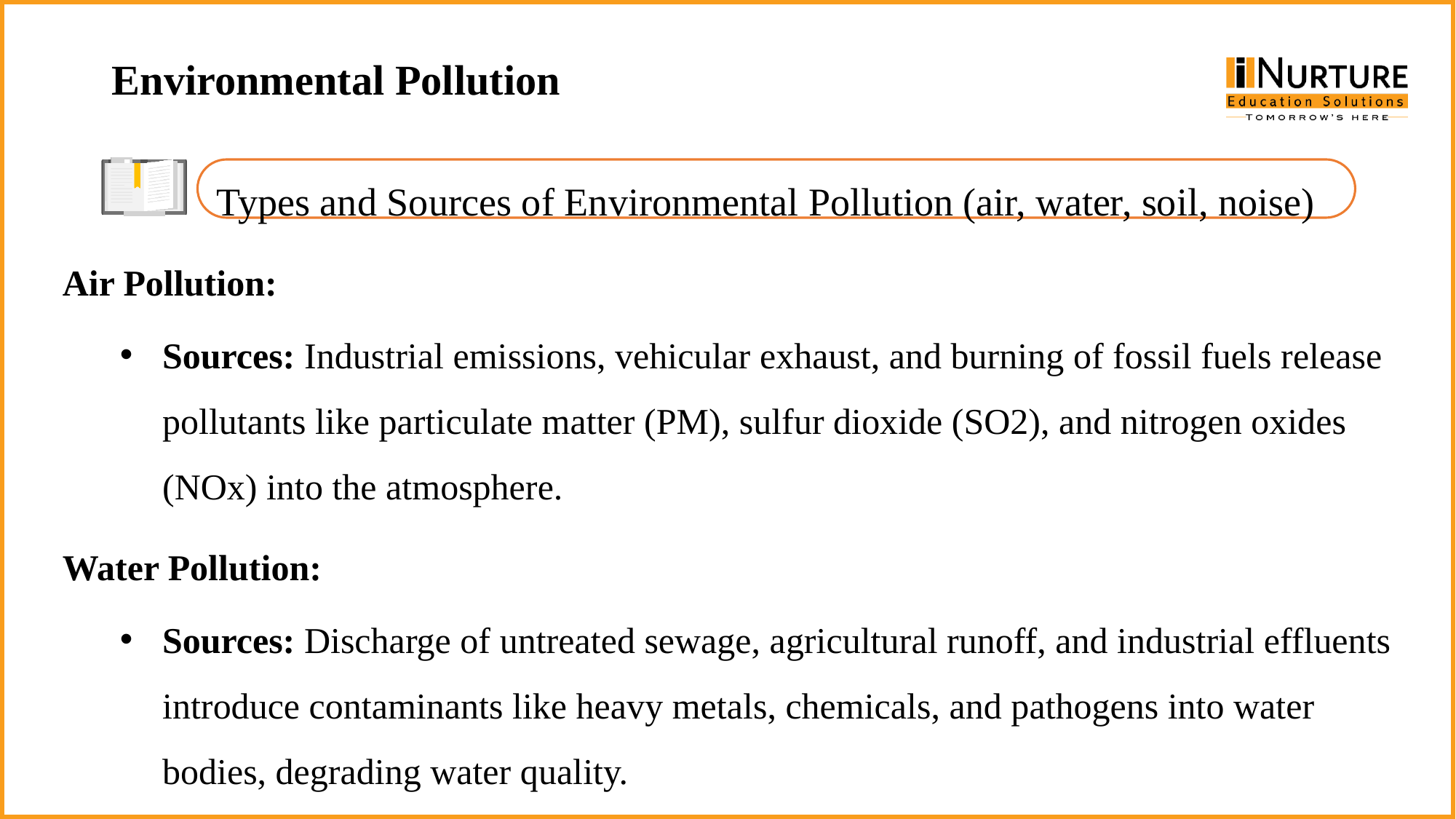

Environmental Pollution
Types and Sources of Environmental Pollution (air, water, soil, noise)

Air Pollution:
Sources: Industrial emissions, vehicular exhaust, and burning of fossil fuels release pollutants like particulate matter (PM), sulfur dioxide (SO2), and nitrogen oxides (NOx) into the atmosphere.
Water Pollution:
Sources: Discharge of untreated sewage, agricultural runoff, and industrial effluents introduce contaminants like heavy metals, chemicals, and pathogens into water bodies, degrading water quality.